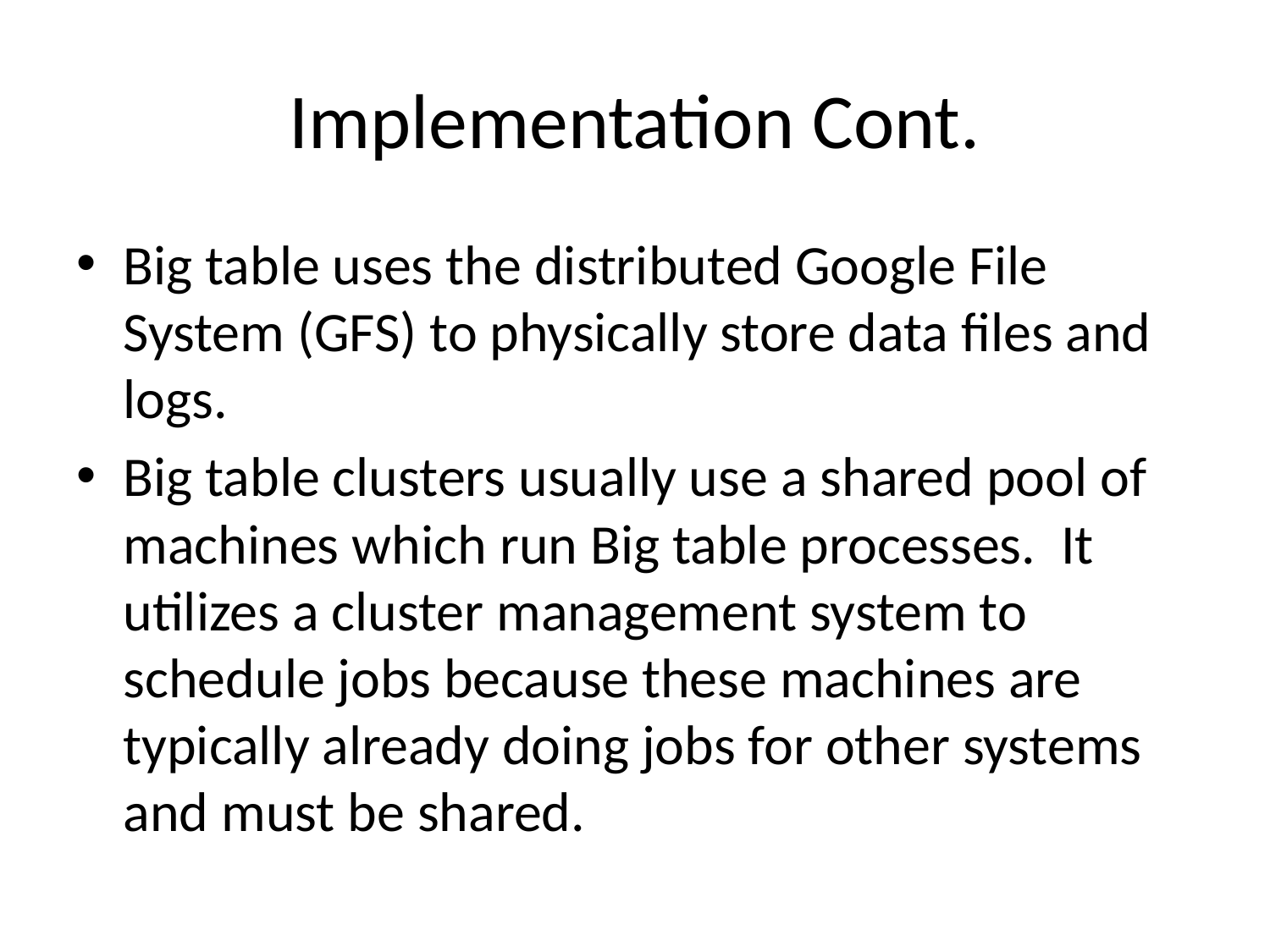

# Implementation Cont.
Big table uses the distributed Google File System (GFS) to physically store data files and logs.
Big table clusters usually use a shared pool of machines which run Big table processes.  It utilizes a cluster management system to schedule jobs because these machines are typically already doing jobs for other systems and must be shared.